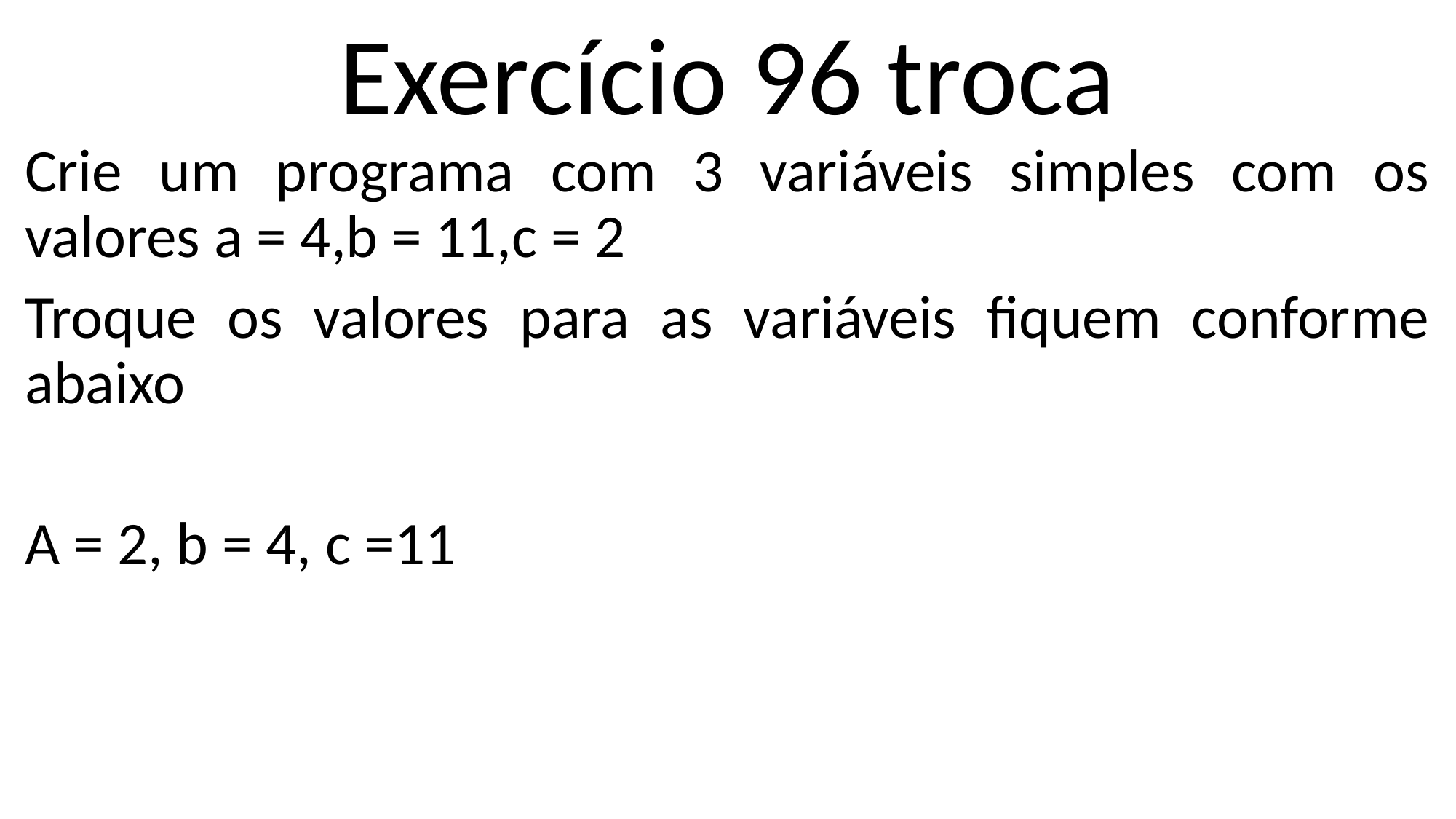

# Exercício 96 troca
Crie um programa com 3 variáveis simples com os valores a = 4,b = 11,c = 2
Troque os valores para as variáveis fiquem conforme abaixo

A = 2, b = 4, c =11